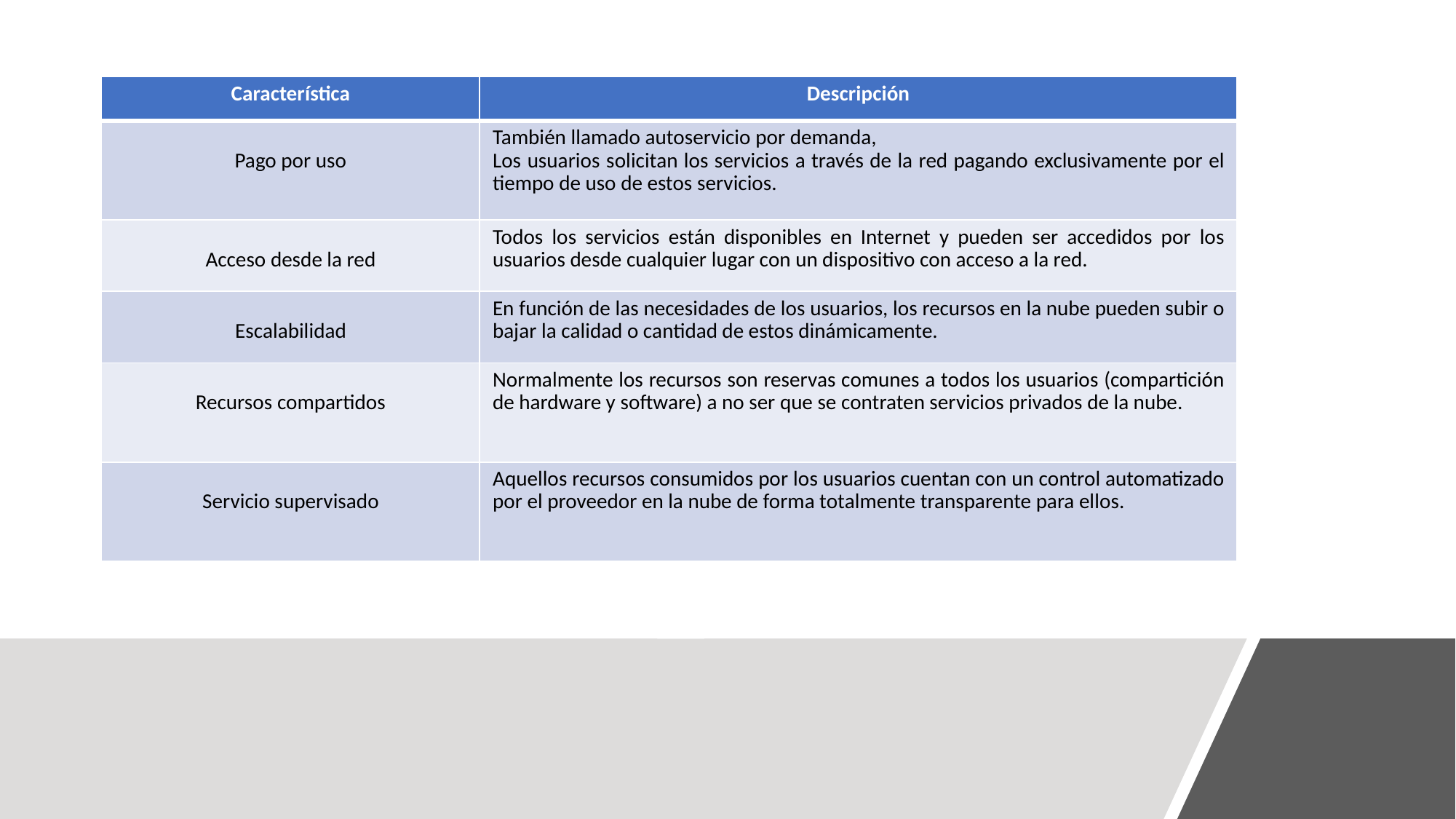

| Característica | Descripción |
| --- | --- |
| Pago por uso | También llamado autoservicio por demanda, Los usuarios solicitan los servicios a través de la red pagando exclusivamente por el tiempo de uso de estos servicios. |
| Acceso desde la red | Todos los servicios están disponibles en Internet y pueden ser accedidos por los usuarios desde cualquier lugar con un dispositivo con acceso a la red. |
| Escalabilidad | En función de las necesidades de los usuarios, los recursos en la nube pueden subir o bajar la calidad o cantidad de estos dinámicamente. |
| Recursos compartidos | Normalmente los recursos son reservas comunes a todos los usuarios (compartición de hardware y software) a no ser que se contraten servicios privados de la nube. |
| Servicio supervisado | Aquellos recursos consumidos por los usuarios cuentan con un control automatizado por el proveedor en la nube de forma totalmente transparente para ellos. |

#